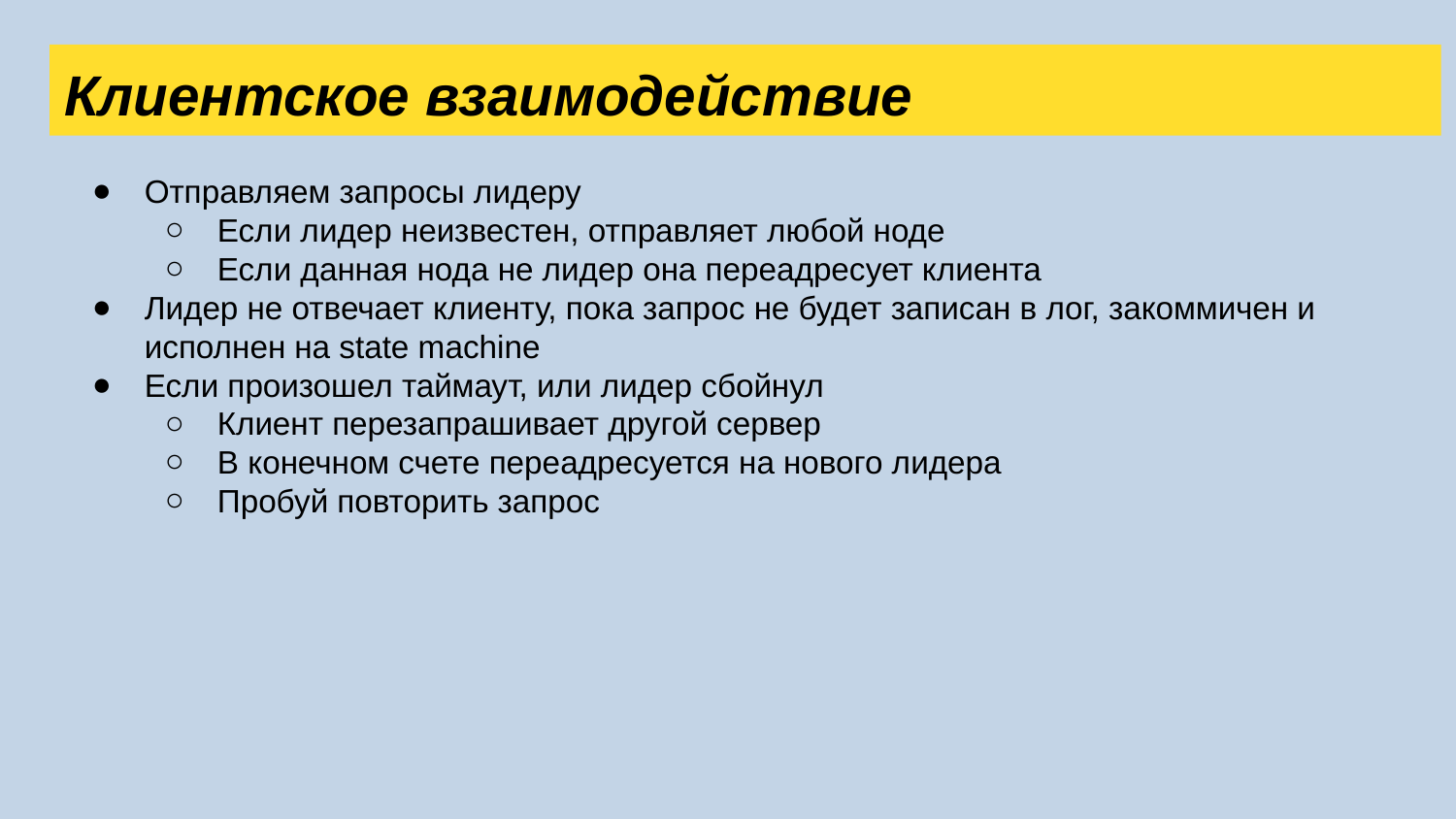

Клиентское взаимодействие
Отправляем запросы лидеру
Если лидер неизвестен, отправляет любой ноде
Если данная нода не лидер она переадресует клиента
Лидер не отвечает клиенту, пока запрос не будет записан в лог, закоммичен и исполнен на state machine
Если произошел таймаут, или лидер сбойнул
Клиент перезапрашивает другой сервер
В конечном счете переадресуется на нового лидера
Пробуй повторить запрос